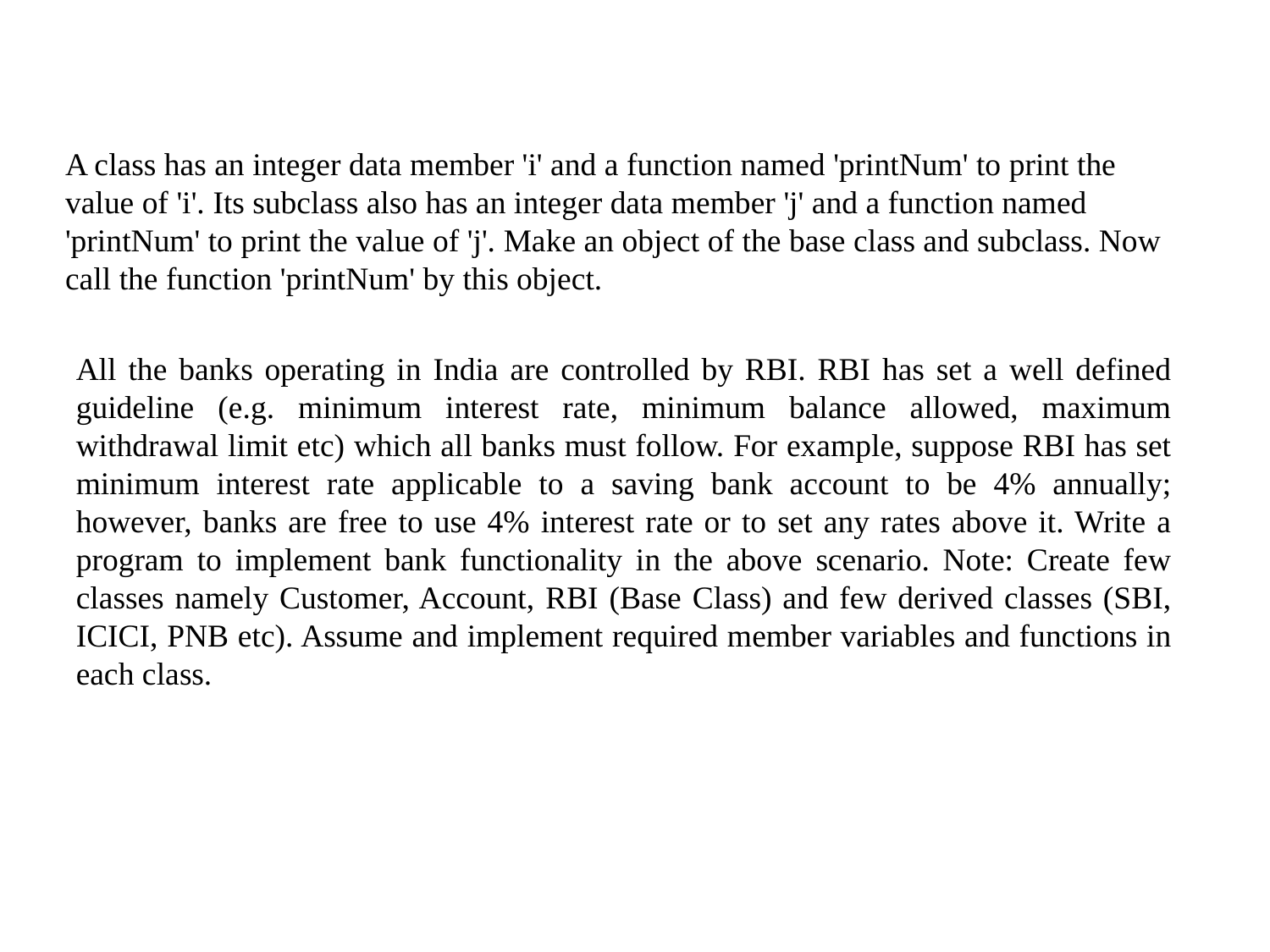

A class has an integer data member 'i' and a function named 'printNum' to print the value of 'i'. Its subclass also has an integer data member 'j' and a function named 'printNum' to print the value of 'j'. Make an object of the base class and subclass. Now call the function 'printNum' by this object.
All the banks operating in India are controlled by RBI. RBI has set a well defined guideline (e.g. minimum interest rate, minimum balance allowed, maximum withdrawal limit etc) which all banks must follow. For example, suppose RBI has set minimum interest rate applicable to a saving bank account to be 4% annually; however, banks are free to use 4% interest rate or to set any rates above it. Write a program to implement bank functionality in the above scenario. Note: Create few classes namely Customer, Account, RBI (Base Class) and few derived classes (SBI, ICICI, PNB etc). Assume and implement required member variables and functions in each class.